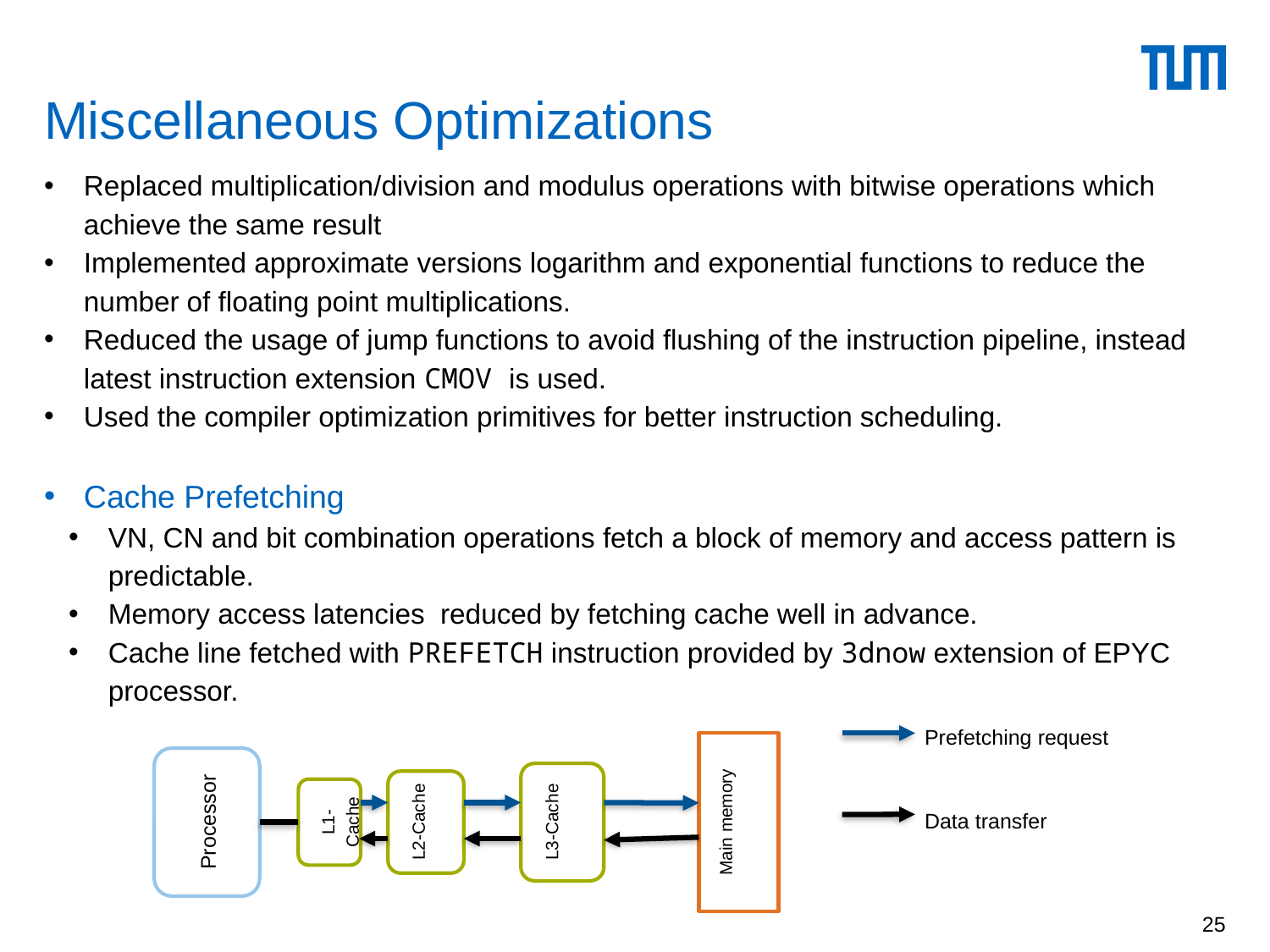

# Miscellaneous Optimizations
Replaced multiplication/division and modulus operations with bitwise operations which achieve the same result
Implemented approximate versions logarithm and exponential functions to reduce the number of floating point multiplications.
Reduced the usage of jump functions to avoid flushing of the instruction pipeline, instead latest instruction extension CMOV is used.
Used the compiler optimization primitives for better instruction scheduling.

Cache Prefetching
VN, CN and bit combination operations fetch a block of memory and access pattern is predictable.
Memory access latencies  reduced by fetching cache well in advance.
Cache line fetched with PREFETCH instruction provided by 3dnow extension of EPYC processor.

Prefetching request
Main memory
L3-Cache
L2-Cache
L1-Cache

Processor
Data transfer

25